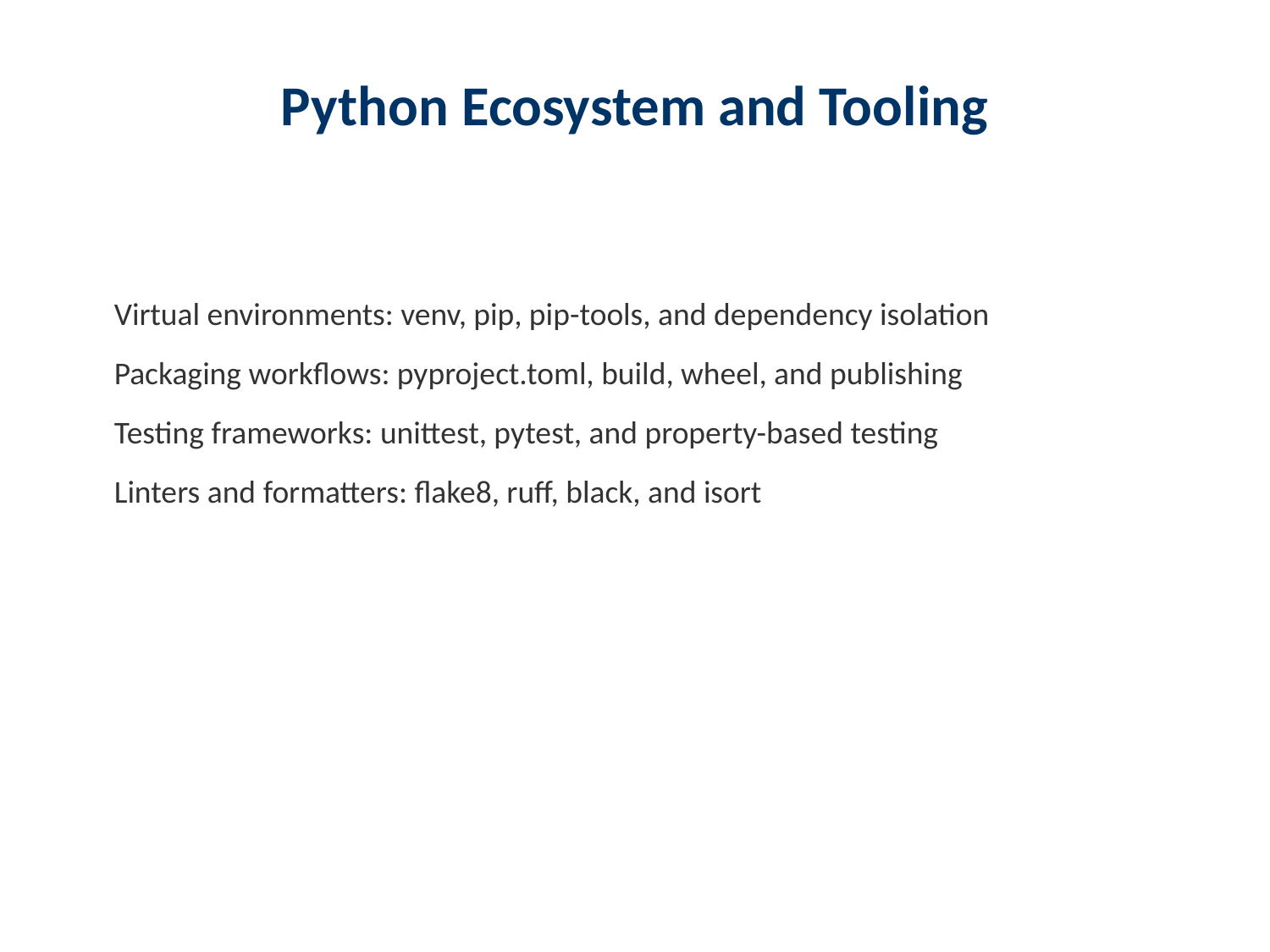

Python Ecosystem and Tooling

Virtual environments: venv, pip, pip-tools, and dependency isolation
Packaging workflows: pyproject.toml, build, wheel, and publishing
Testing frameworks: unittest, pytest, and property-based testing
Linters and formatters: flake8, ruff, black, and isort